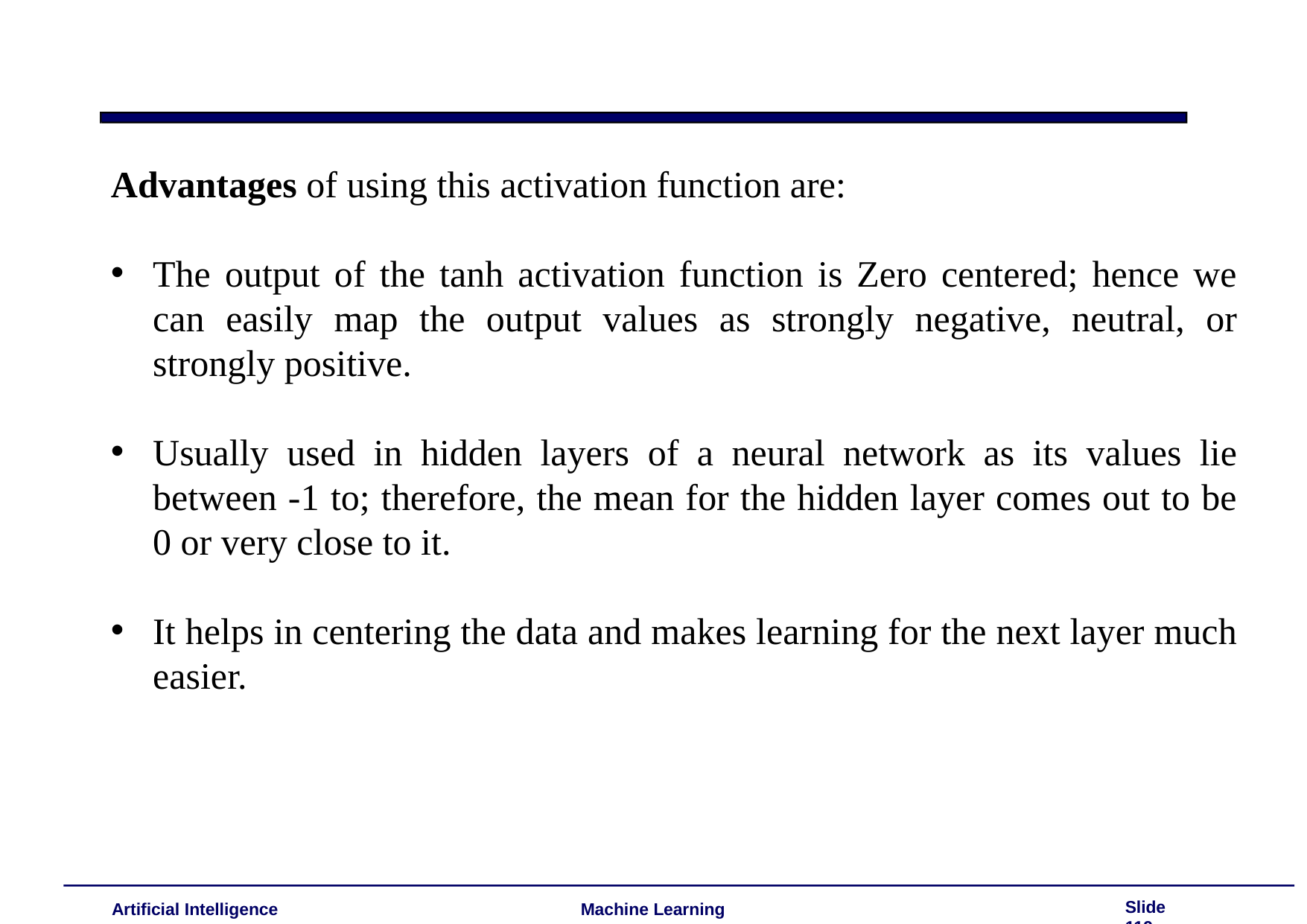

Advantages of using this activation function are:

The output of the tanh activation function is Zero centered; hence we can easily map the output values as strongly negative, neutral, or strongly positive.

Usually used in hidden layers of a neural network as its values lie between -1 to; therefore, the mean for the hidden layer comes out to be 0 or very close to it.

It helps in centering the data and makes learning for the next layer much easier.

Slide 119
Artificial Intelligence
Machine Learning